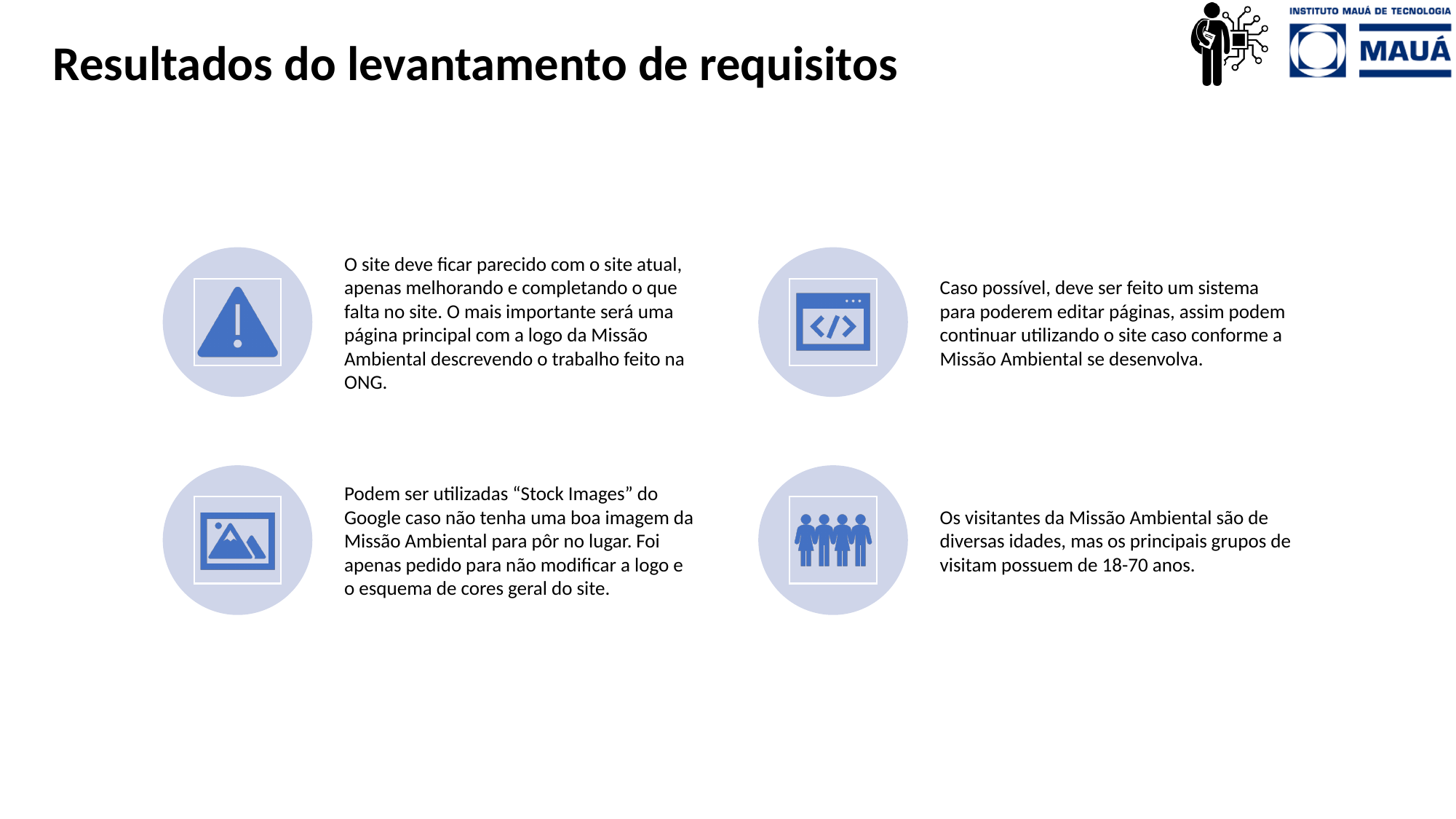

Resultados do levantamento de requisitos
O site deve ficar parecido com o site atual, apenas melhorando e completando o que falta no site. O mais importante será uma página principal com a logo da Missão Ambiental descrevendo o trabalho feito na ONG.
Caso possível, deve ser feito um sistema para poderem editar páginas, assim podem continuar utilizando o site caso conforme a Missão Ambiental se desenvolva.
Podem ser utilizadas “Stock Images” do Google caso não tenha uma boa imagem da Missão Ambiental para pôr no lugar. Foi apenas pedido para não modificar a logo e o esquema de cores geral do site.
Os visitantes da Missão Ambiental são de diversas idades, mas os principais grupos de visitam possuem de 18-70 anos.